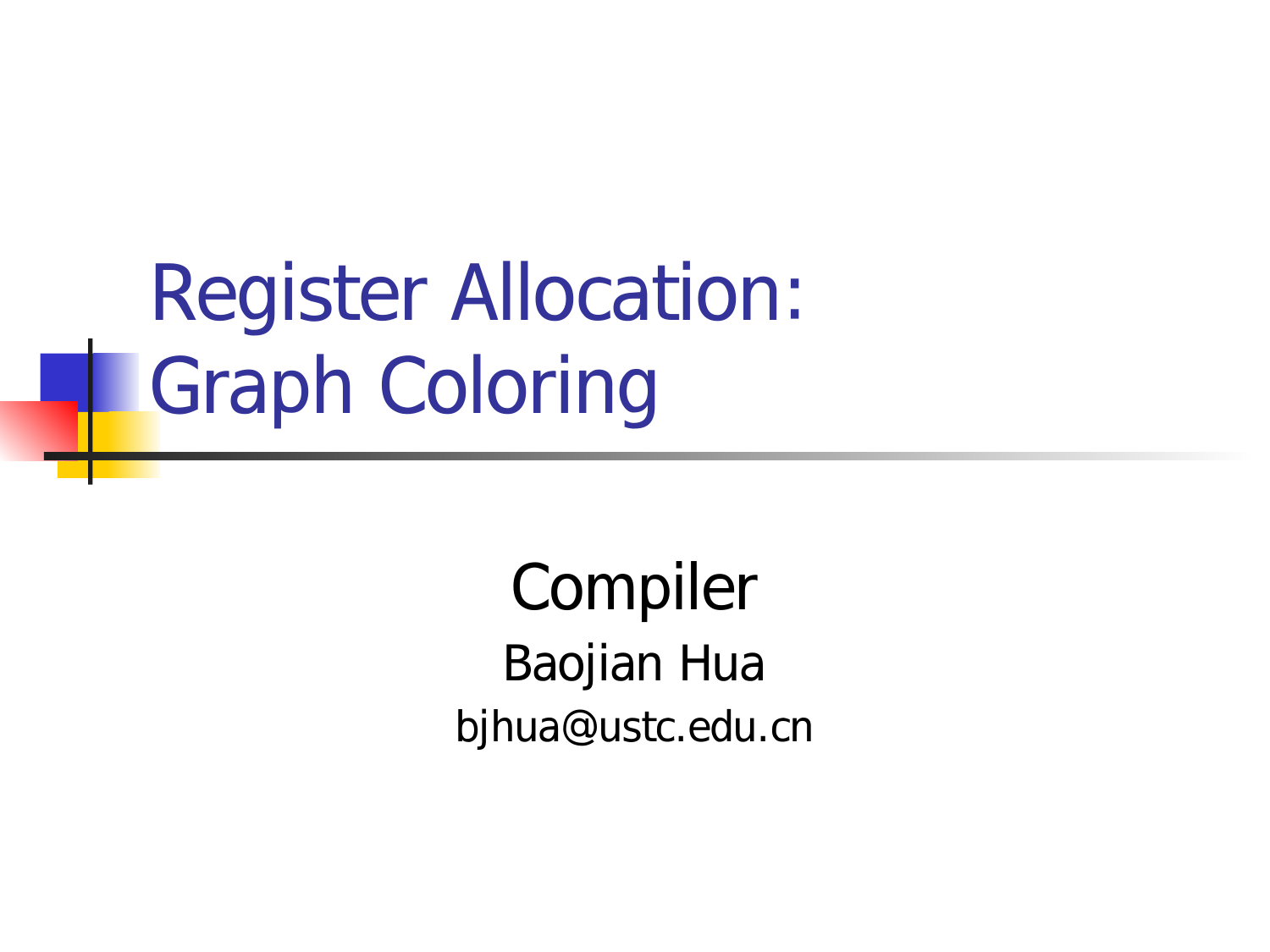

# Register Allocation: Graph Coloring
Compiler
Baojian Hua
bjhua@ustc.edu.cn